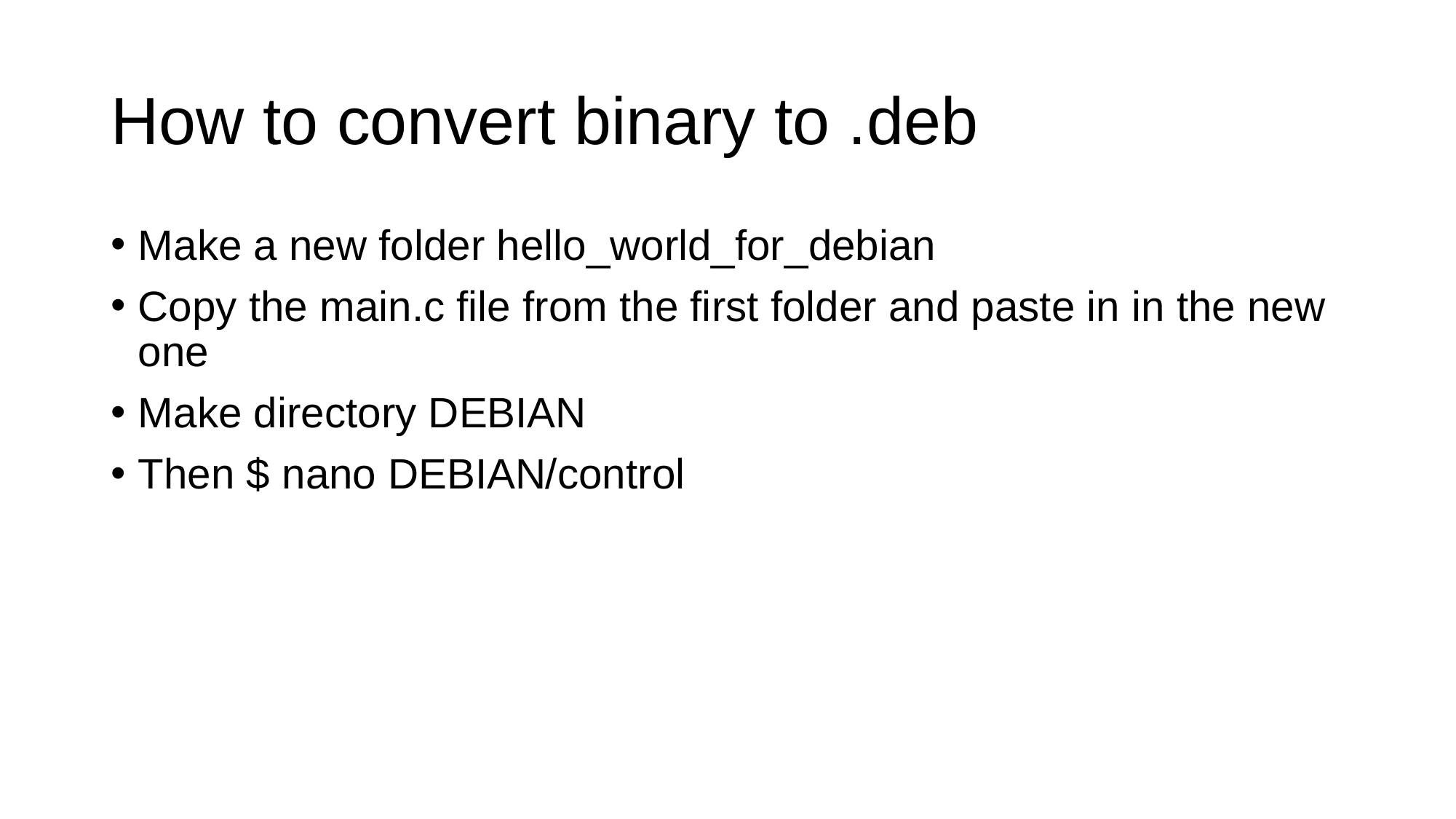

# How to convert binary to .deb
Make a new folder hello_world_for_debian
Copy the main.c file from the first folder and paste in in the new one
Make directory DEBIAN
Then $ nano DEBIAN/control